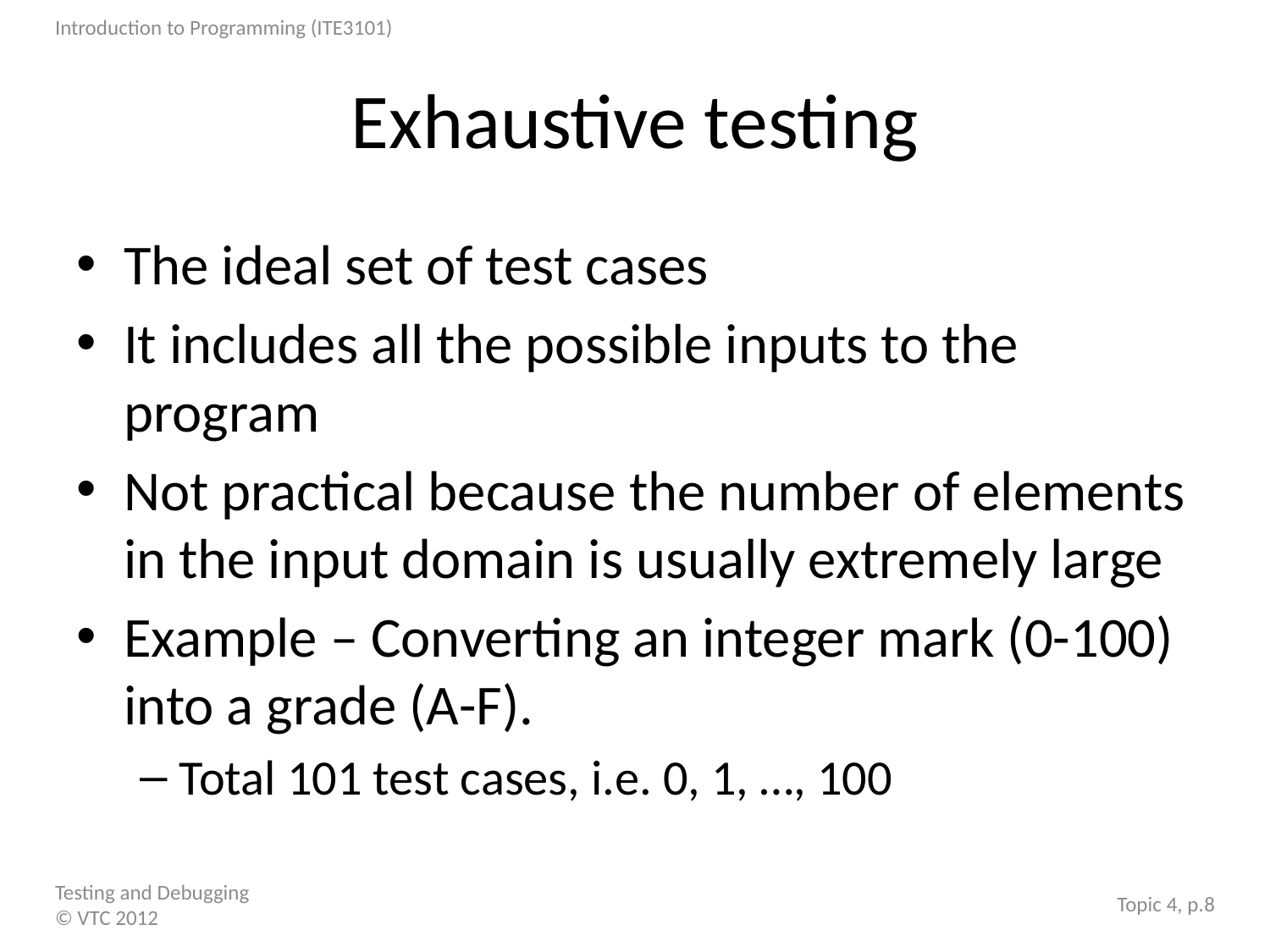

# Exhaustive testing
The ideal set of test cases
It includes all the possible inputs to the program
Not practical because the number of elements in the input domain is usually extremely large
Example – Converting an integer mark (0-100) into a grade (A-F).
Total 101 test cases, i.e. 0, 1, …, 100